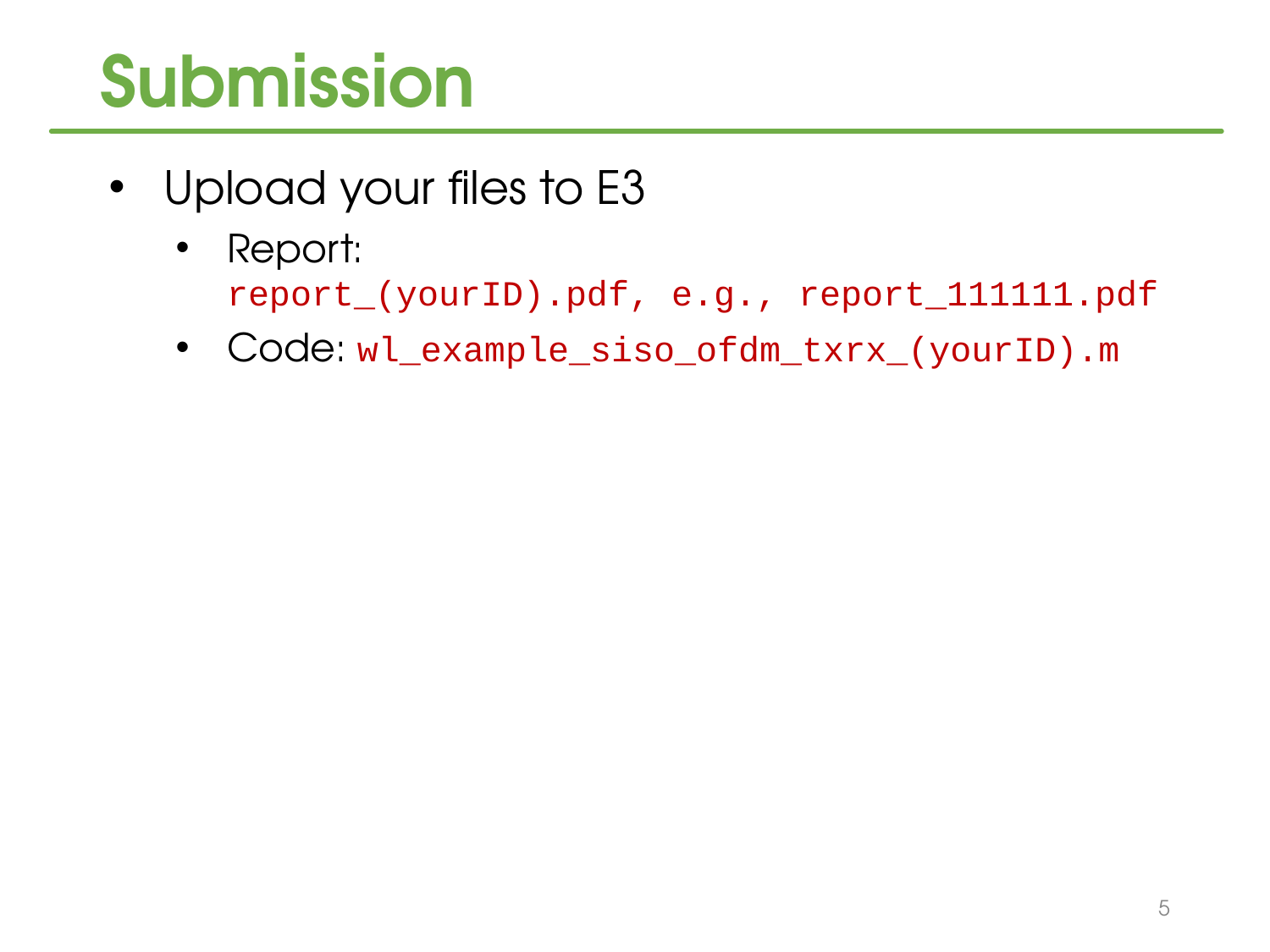

# Submission
Upload your files to E3
Report:
report_(yourID).pdf, e.g., report_111111.pdf
Code: wl_example_siso_ofdm_txrx_(yourID).m
5